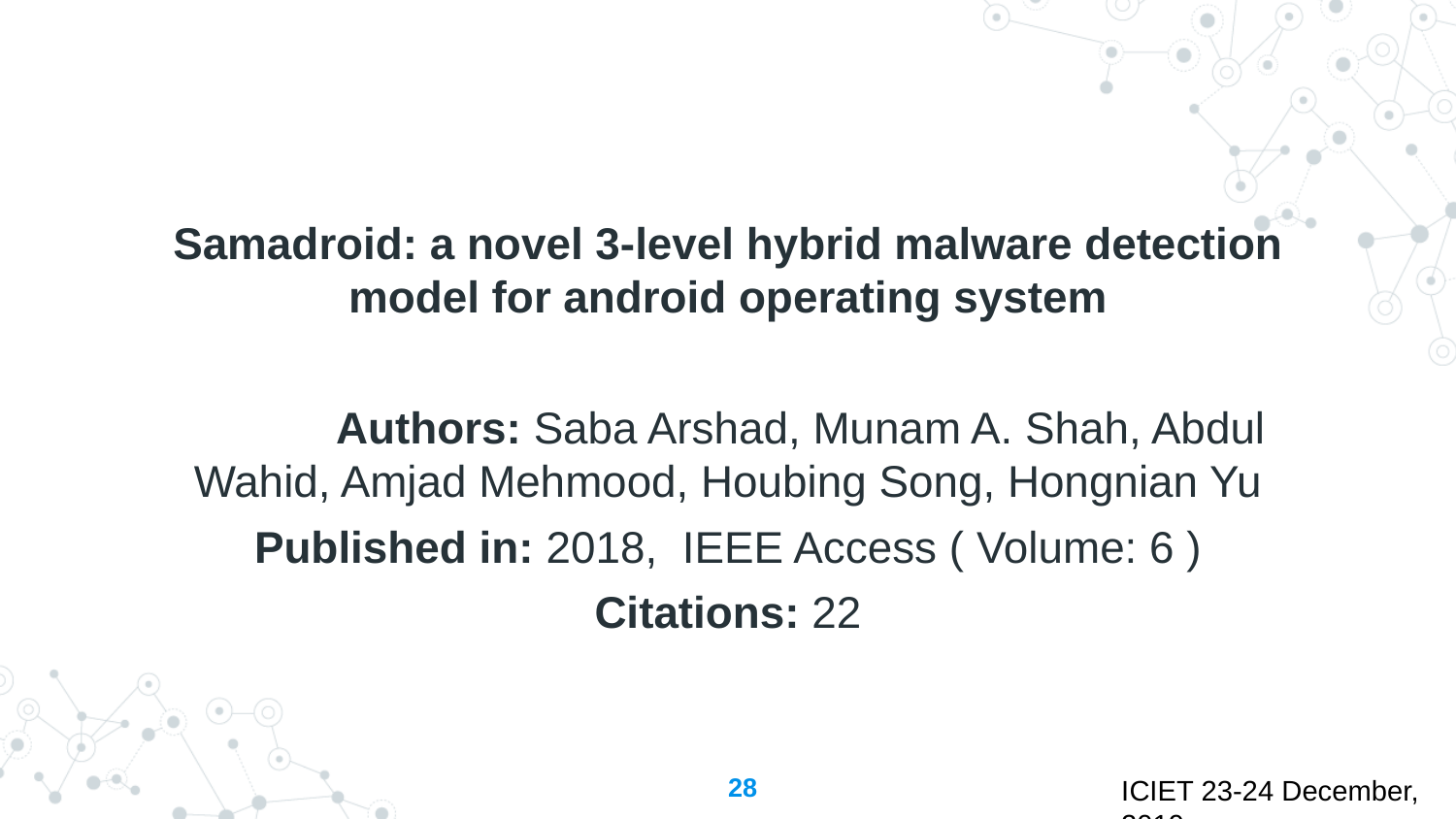

Samadroid: a novel 3-level hybrid malware detection model for android operating system

	Authors: Saba Arshad, Munam A. Shah, Abdul Wahid, Amjad Mehmood, Houbing Song, Hongnian Yu
Published in: 2018,  IEEE Access ( Volume: 6 )
Citations: 22

28